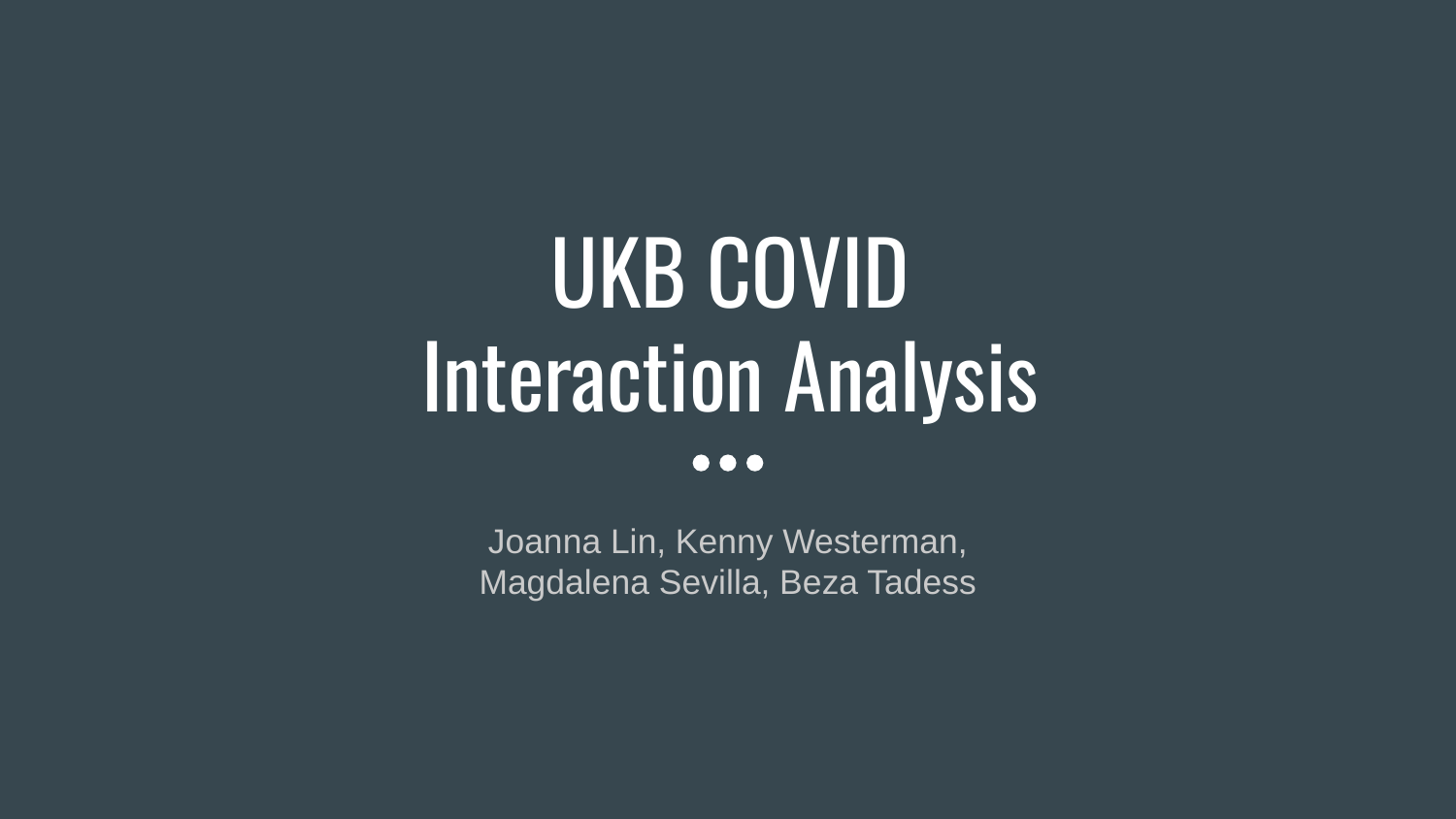

# UKB COVID
Interaction Analysis
Joanna Lin, Kenny Westerman,
Magdalena Sevilla, Beza Tadess